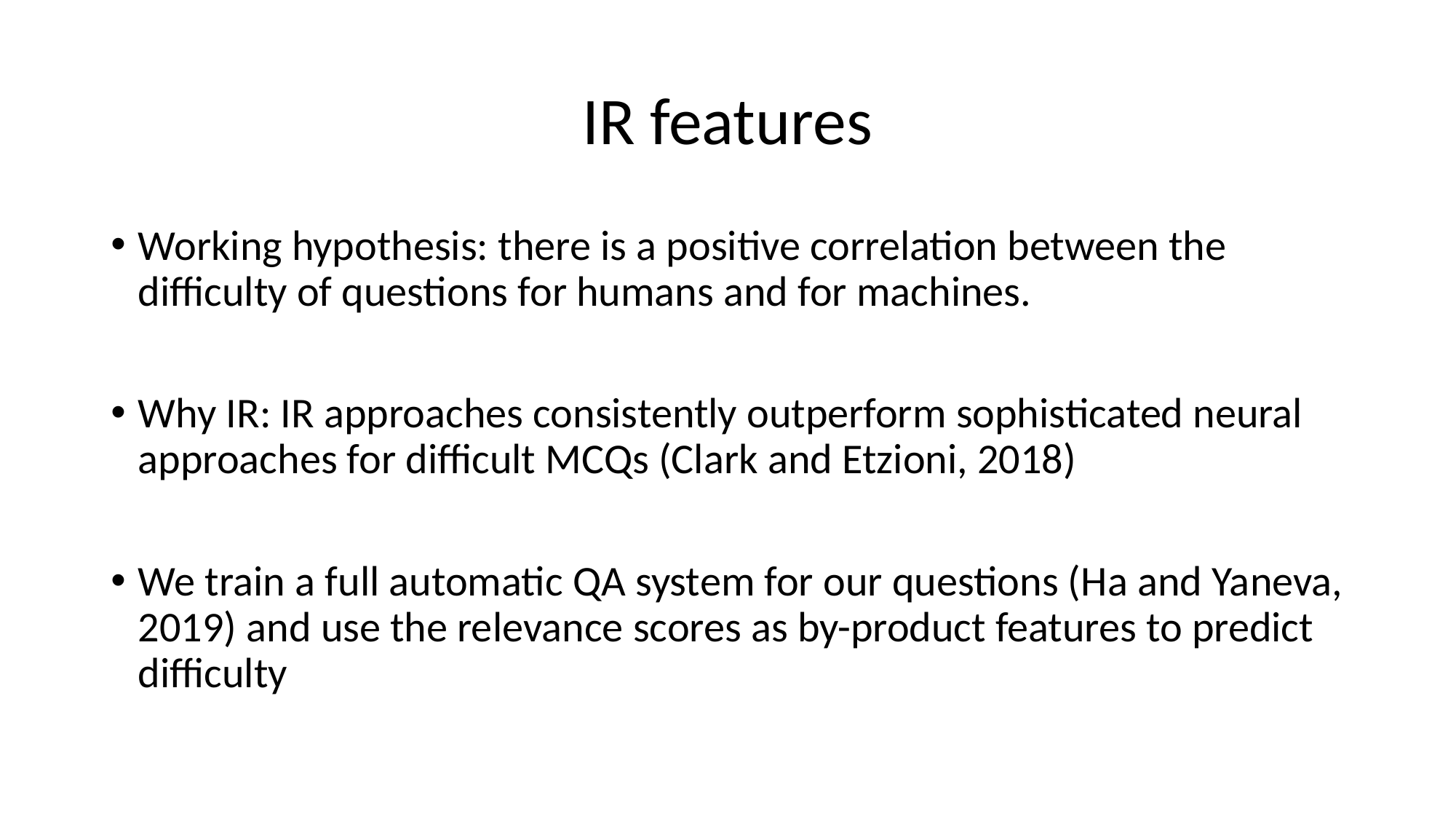

# IR features
Working hypothesis: there is a positive correlation between the difficulty of questions for humans and for machines.

Why IR: IR approaches consistently outperform sophisticated neural approaches for difficult MCQs (Clark and Etzioni, 2018)

We train a full automatic QA system for our questions (Ha and Yaneva, 2019) and use the relevance scores as by-product features to predict difficulty